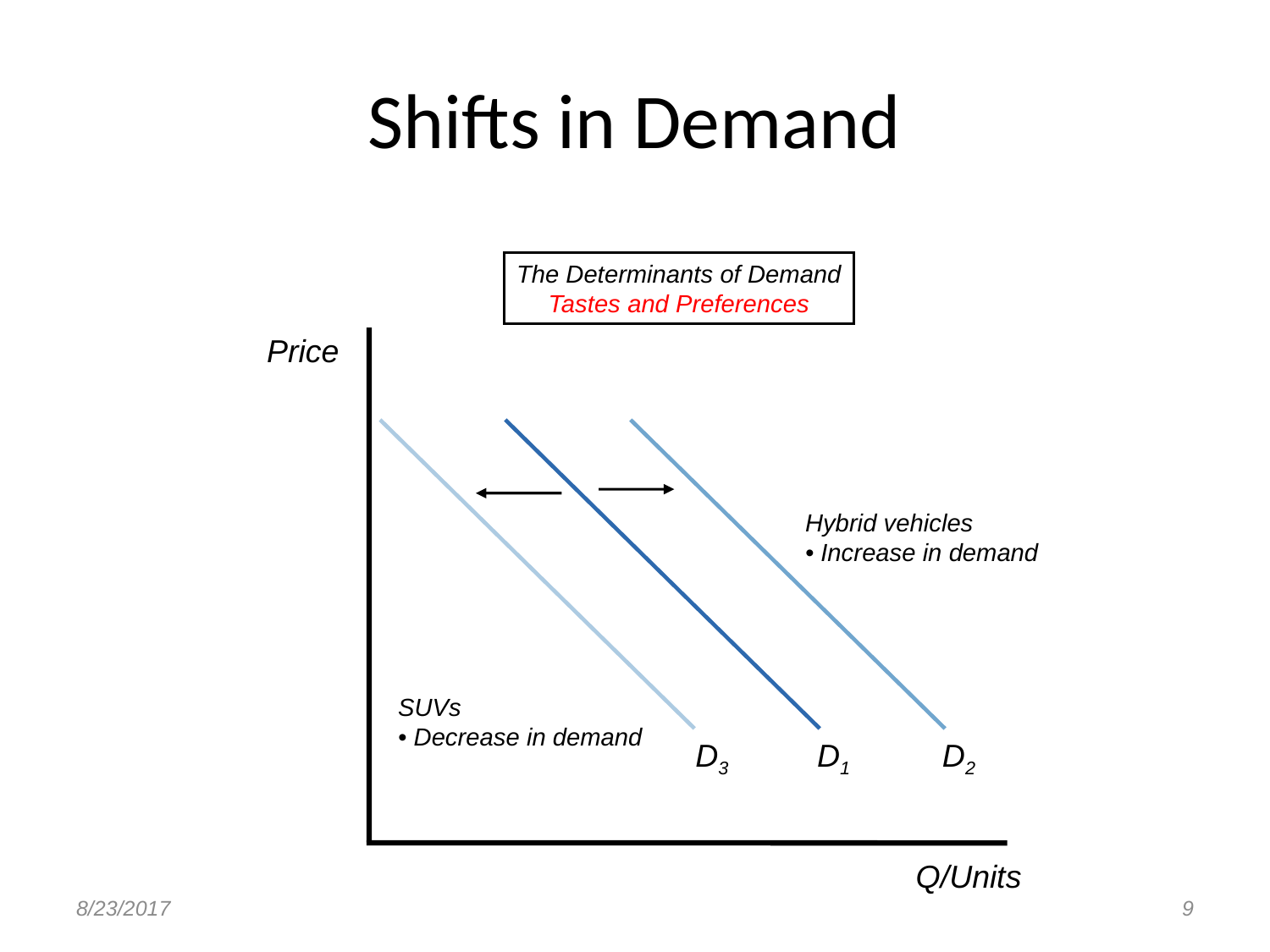

# Shifts in Demand
The Determinants of Demand
Tastes and Preferences
Price

SUVs
• Decrease in demand
D3

Hybrid vehicles
• Increase in demand
D2
D1

Q/Units
8/23/2017
9